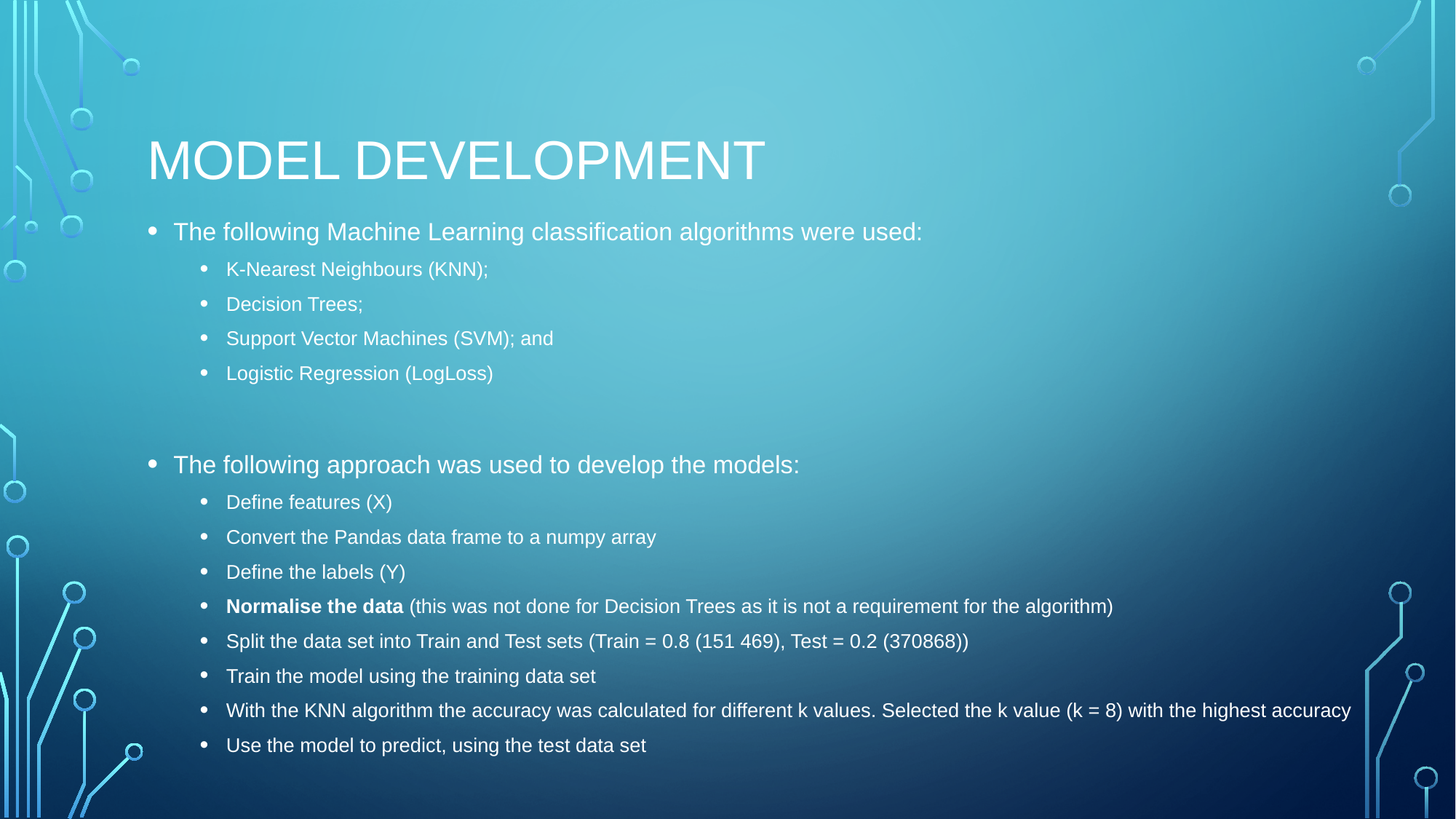

# Model development
The following Machine Learning classification algorithms were used:
K-Nearest Neighbours (KNN);
Decision Trees;
Support Vector Machines (SVM); and
Logistic Regression (LogLoss)

The following approach was used to develop the models:
Define features (X)
Convert the Pandas data frame to a numpy array
Define the labels (Y)
Normalise the data (this was not done for Decision Trees as it is not a requirement for the algorithm)
Split the data set into Train and Test sets (Train = 0.8 (151 469), Test = 0.2 (370868))
Train the model using the training data set
With the KNN algorithm the accuracy was calculated for different k values. Selected the k value (k = 8) with the highest accuracy
Use the model to predict, using the test data set